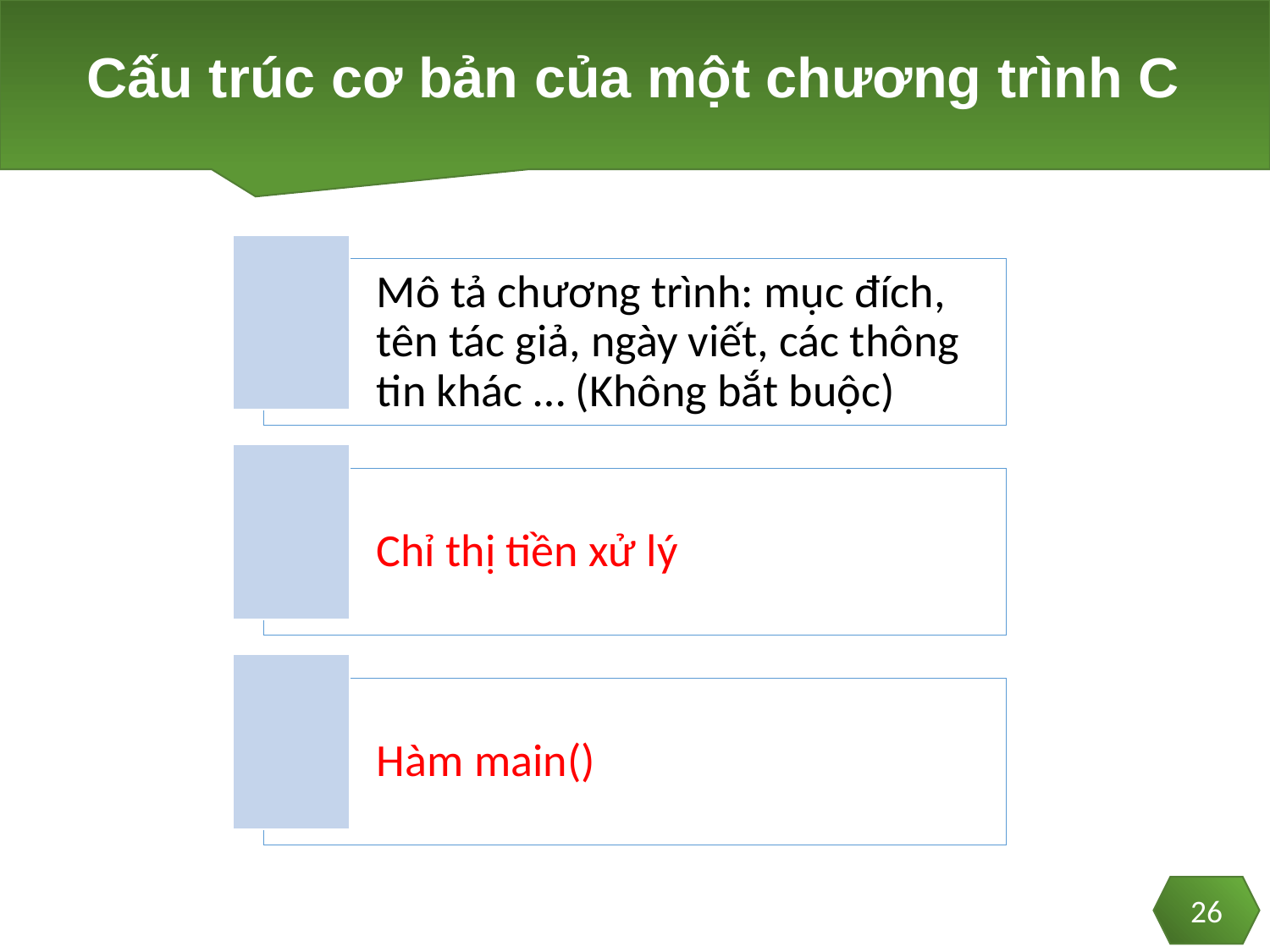

# Cấu trúc cơ bản của một chương trình C
Mô tả chương trình: mục đích, tên tác giả, ngày viết, các thông tin khác … (Không bắt buộc)
Chỉ thị tiền xử lý
Hàm main()